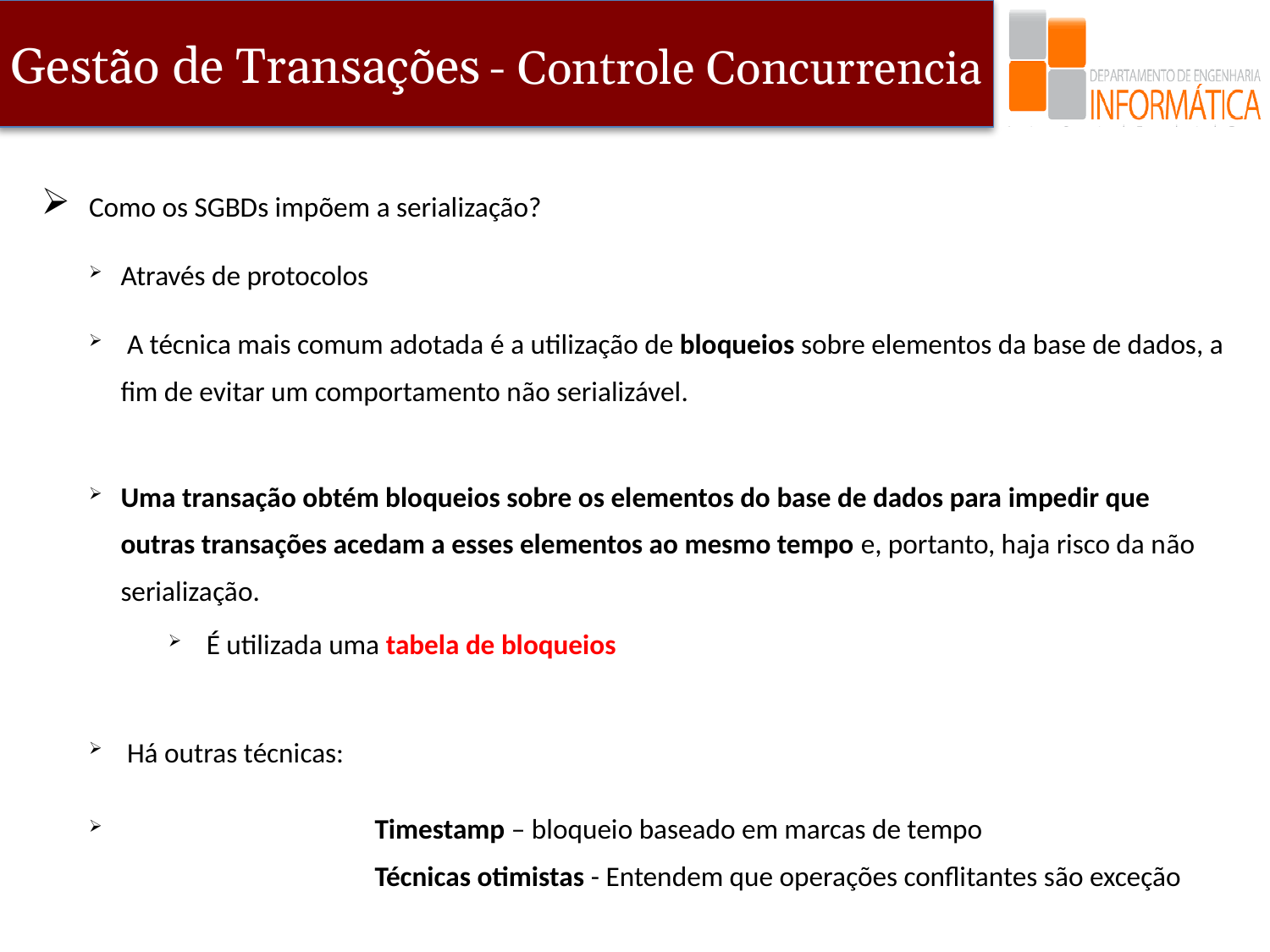

- Controle Concurrencia
Como os SGBDs impõem a serialização?
Através de protocolos
 A técnica mais comum adotada é a utilização de bloqueios sobre elementos da base de dados, a fim de evitar um comportamento não serializável.

Uma transação obtém bloqueios sobre os elementos do base de dados para impedir que outras transações acedam a esses elementos ao mesmo tempo e, portanto, haja risco da não serialização.
 É utilizada uma tabela de bloqueios

 Há outras técnicas:
 		Timestamp – bloqueio baseado em marcas de tempo
 		Técnicas otimistas - Entendem que operações conflitantes são exceção